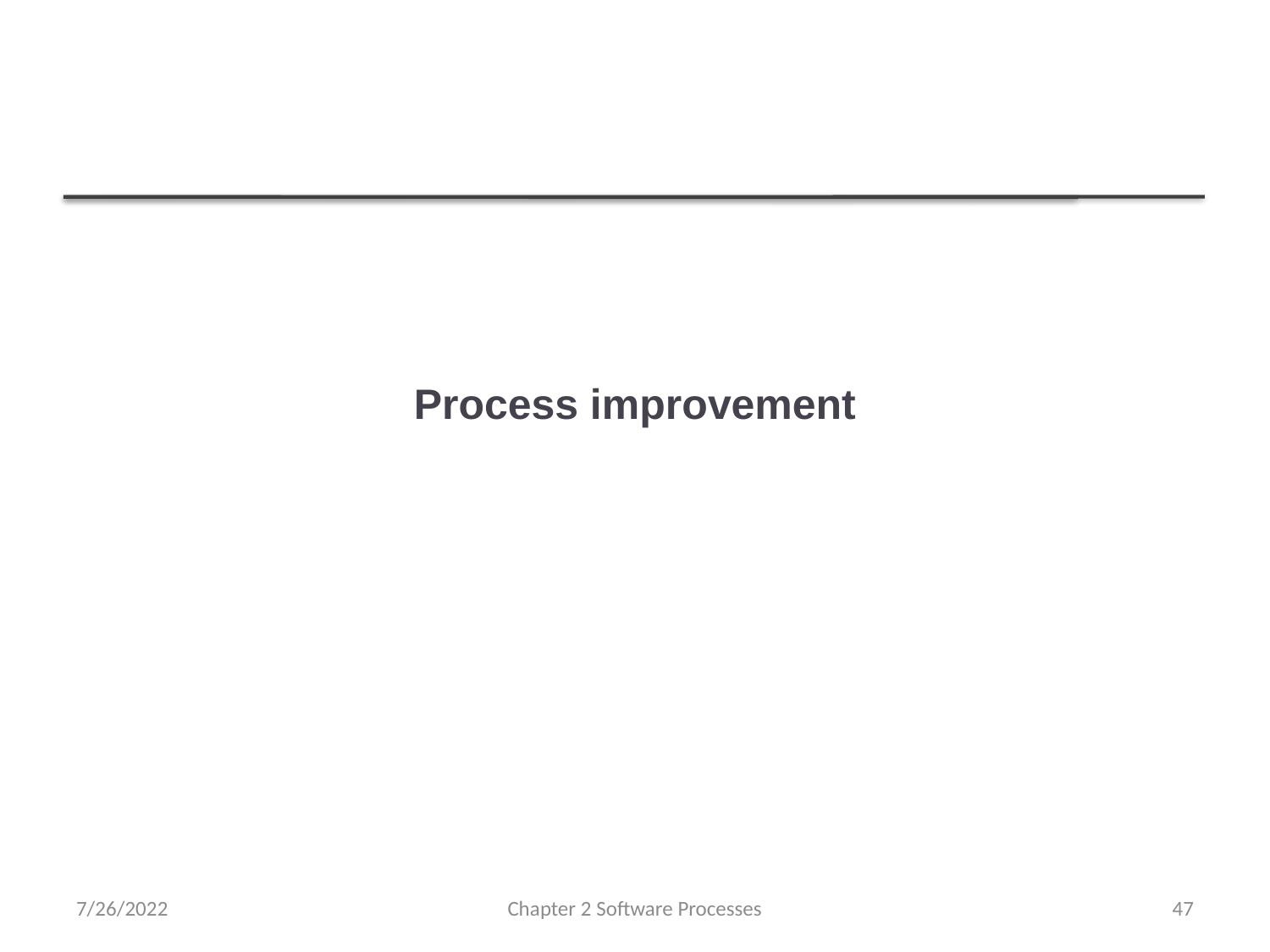

# Process improvement
7/26/2022
Chapter 2 Software Processes
47